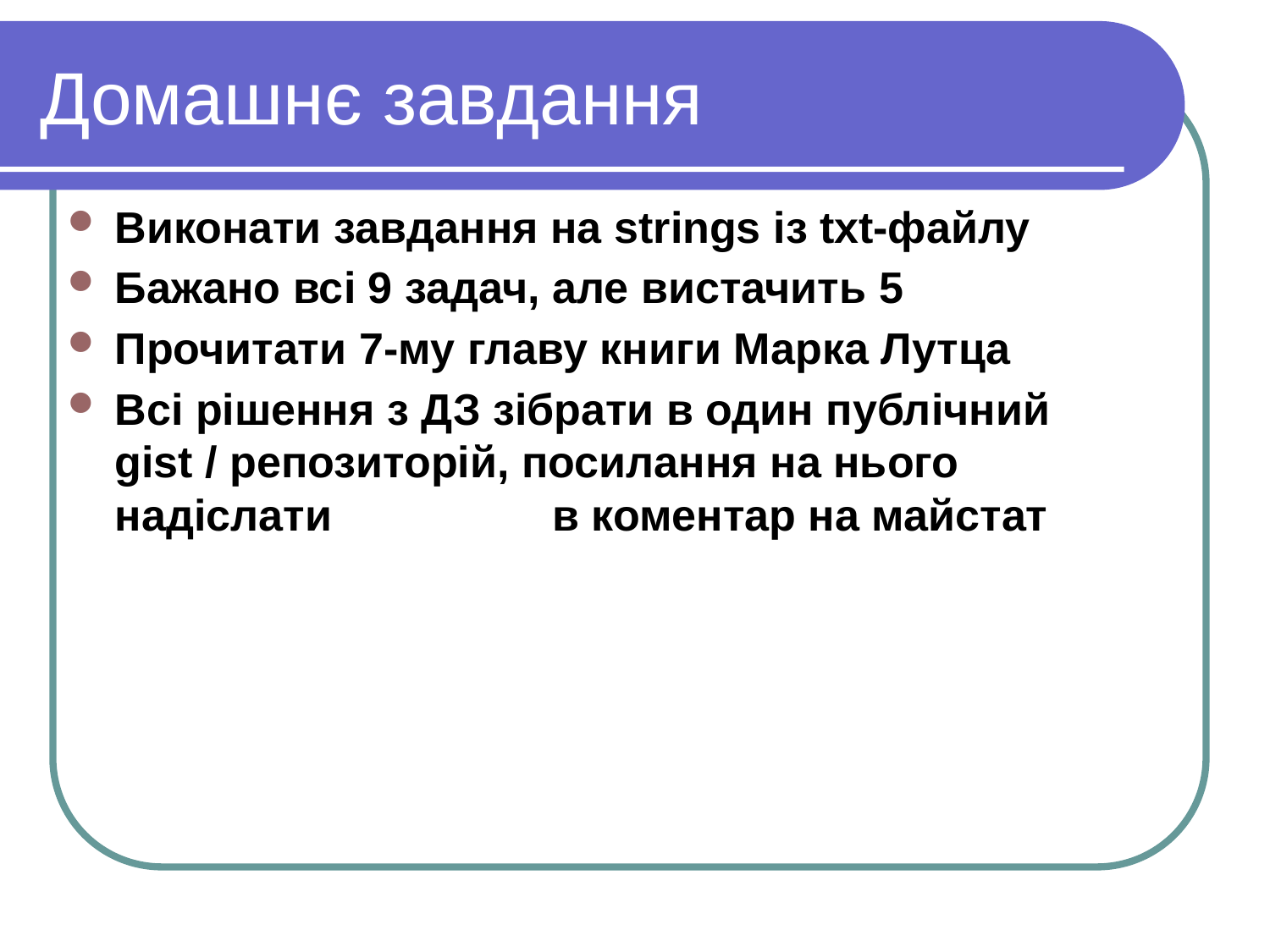

Домашнє завдання
Виконати завдання на strings із txt-файлу
Бажано всi 9 задач, але вистачить 5
Прочитати 7-му главу книги Марка Лутца
Всi рішення з ДЗ зiбрати в один публічний gist / репозиторій, посилання на нього надіслати                  в коментар на майстат